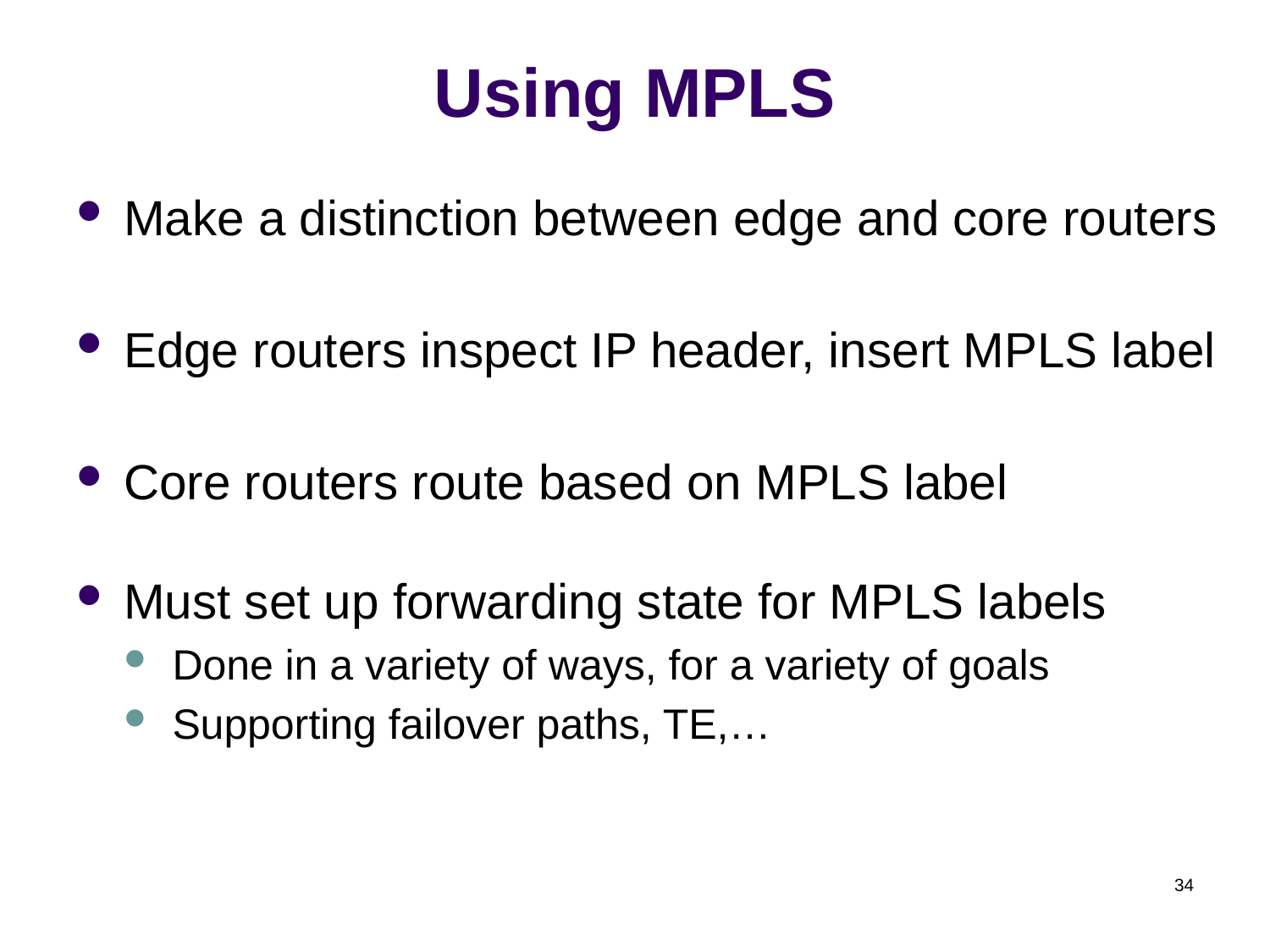

# Using MPLS
Make a distinction between edge and core routers

Edge routers inspect IP header, insert MPLS label

Core routers route based on MPLS label

Must set up forwarding state for MPLS labels
Done in a variety of ways, for a variety of goals
Supporting failover paths, TE,…
34